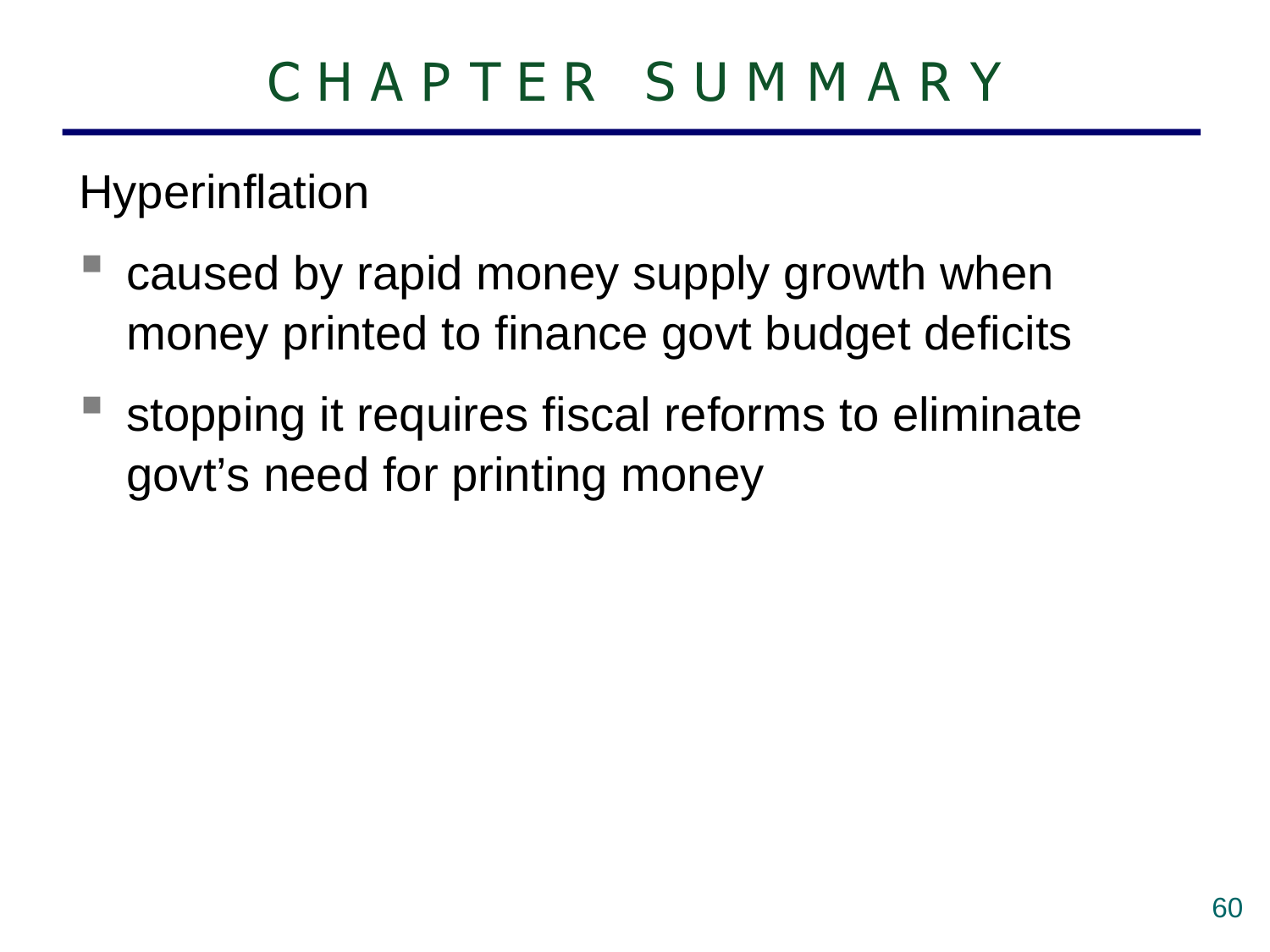

# CHAPTER SUMMARY

Hyperinflation
caused by rapid money supply growth when money printed to finance govt budget deficits
stopping it requires fiscal reforms to eliminate
govt’s need for printing money
60